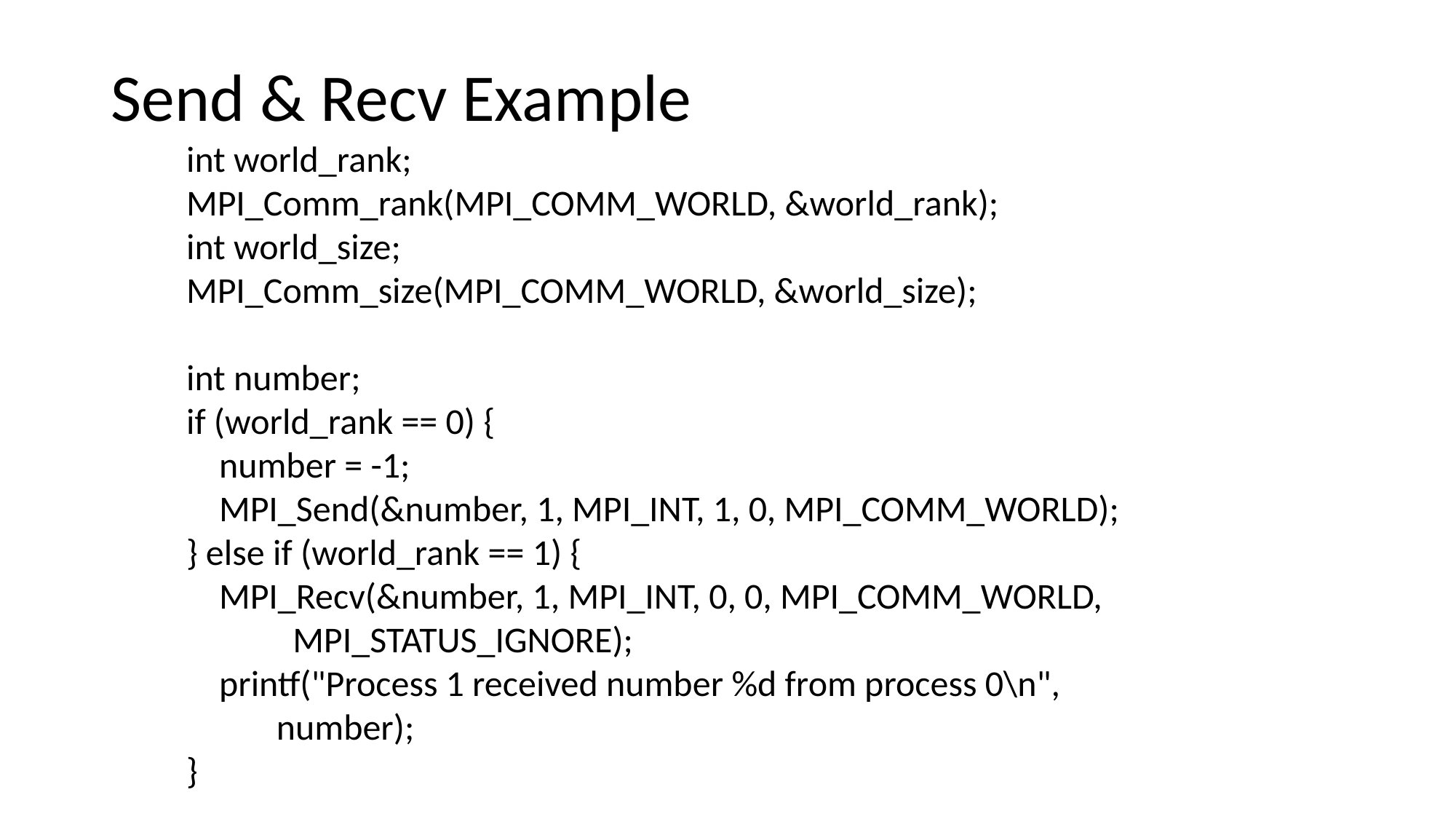

# Send & Recv Example
int world_rank;
MPI_Comm_rank(MPI_COMM_WORLD, &world_rank);
int world_size;
MPI_Comm_size(MPI_COMM_WORLD, &world_size);

int number;
if (world_rank == 0) {
    number = -1;
    MPI_Send(&number, 1, MPI_INT, 1, 0, MPI_COMM_WORLD);
} else if (world_rank == 1) {
    MPI_Recv(&number, 1, MPI_INT, 0, 0, MPI_COMM_WORLD,
             MPI_STATUS_IGNORE);
    printf("Process 1 received number %d from process 0\n",
           number);
}